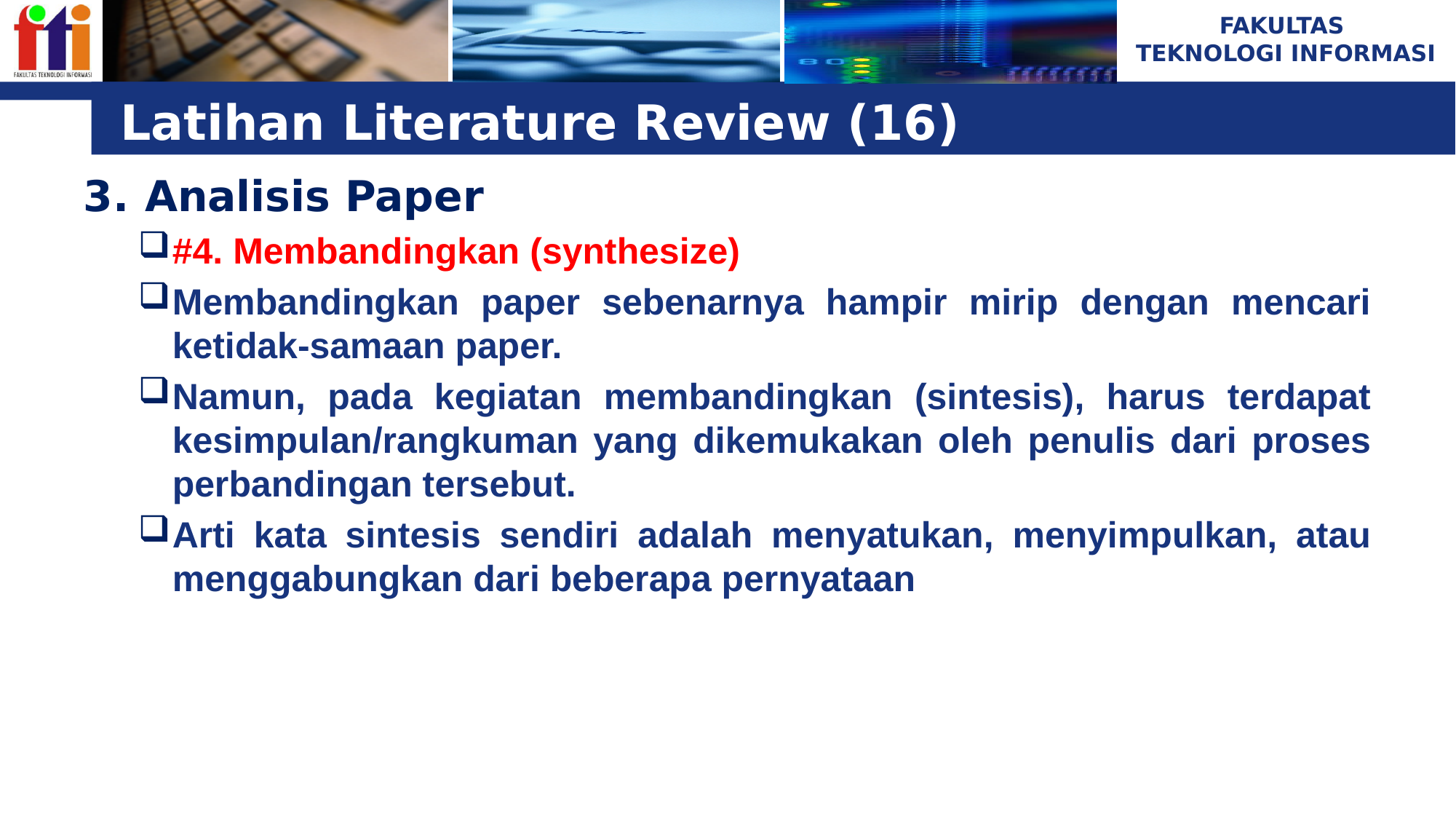

# Latihan Literature Review (16)
Analisis Paper
#4. Membandingkan (synthesize)
Membandingkan paper sebenarnya hampir mirip dengan mencari ketidak-samaan paper.
Namun, pada kegiatan membandingkan (sintesis), harus terdapat kesimpulan/rangkuman yang dikemukakan oleh penulis dari proses perbandingan tersebut.
Arti kata sintesis sendiri adalah menyatukan, menyimpulkan, atau menggabungkan dari beberapa pernyataan